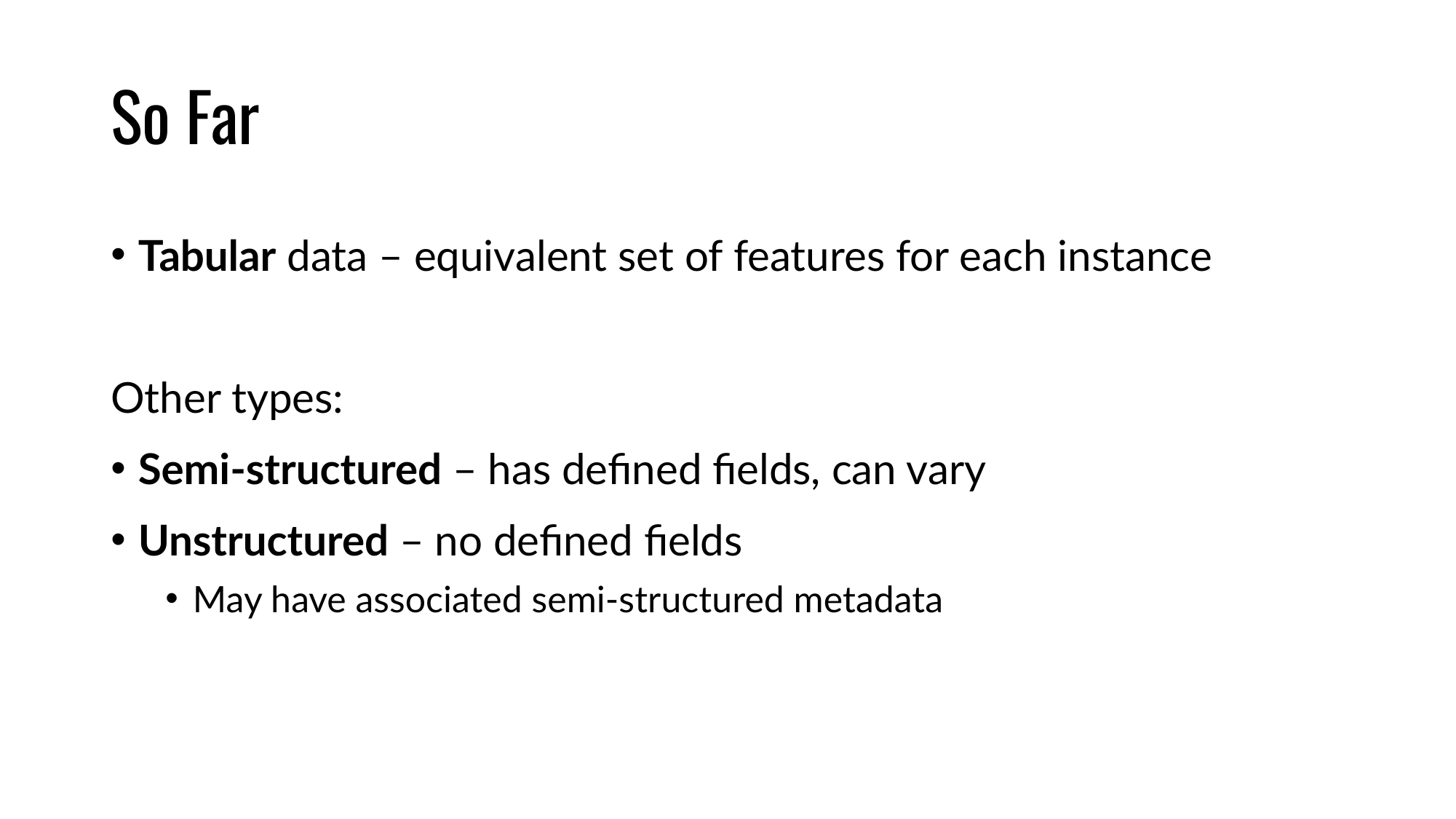

# So Far
Tabular data – equivalent set of features for each instance

Other types:
Semi-structured – has defined fields, can vary
Unstructured – no defined fields
May have associated semi-structured metadata